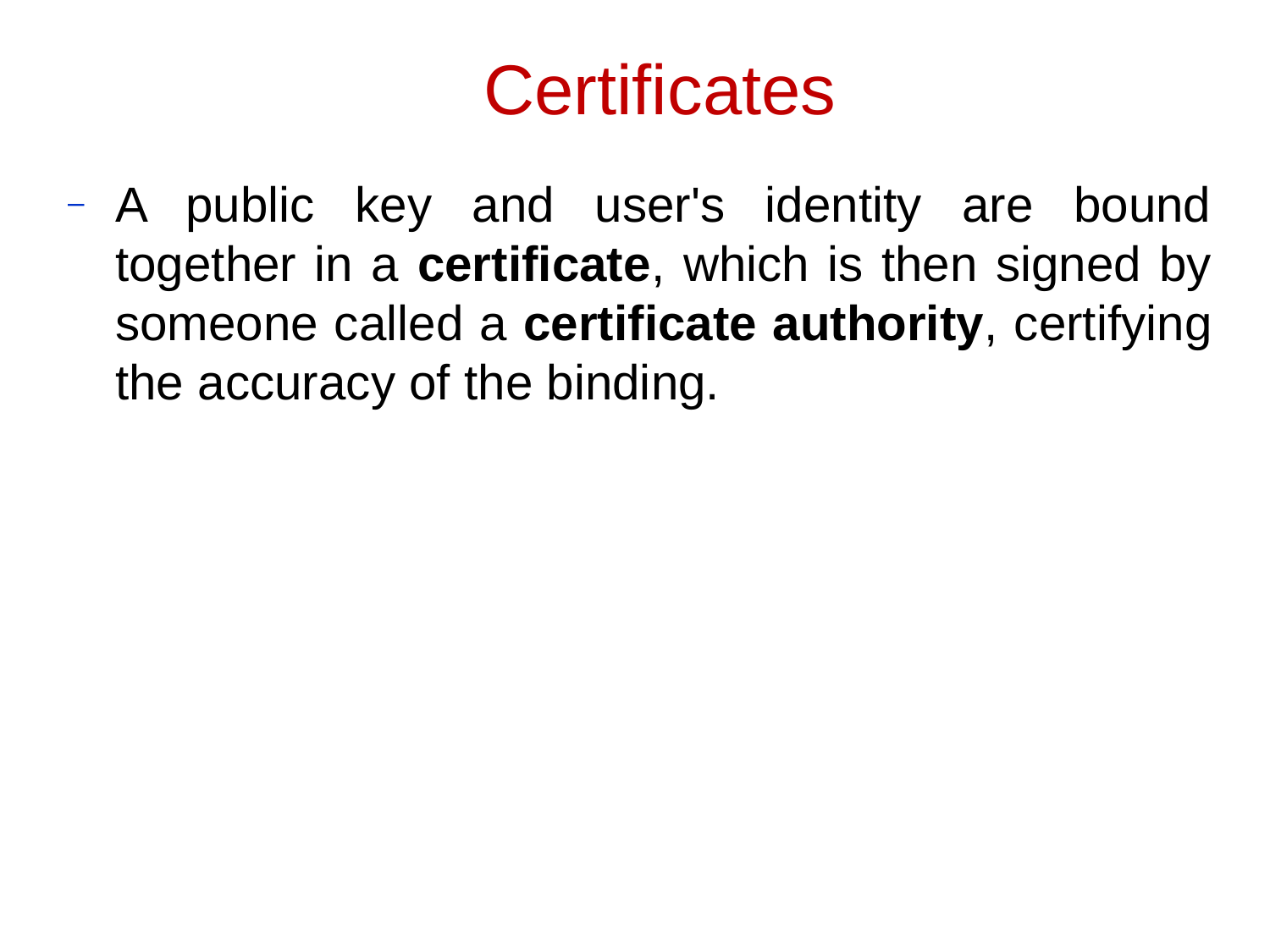

# Certificates
A public key and user's identity are bound together in a certificate, which is then signed by someone called a certificate authority, certifying the accuracy of the binding.